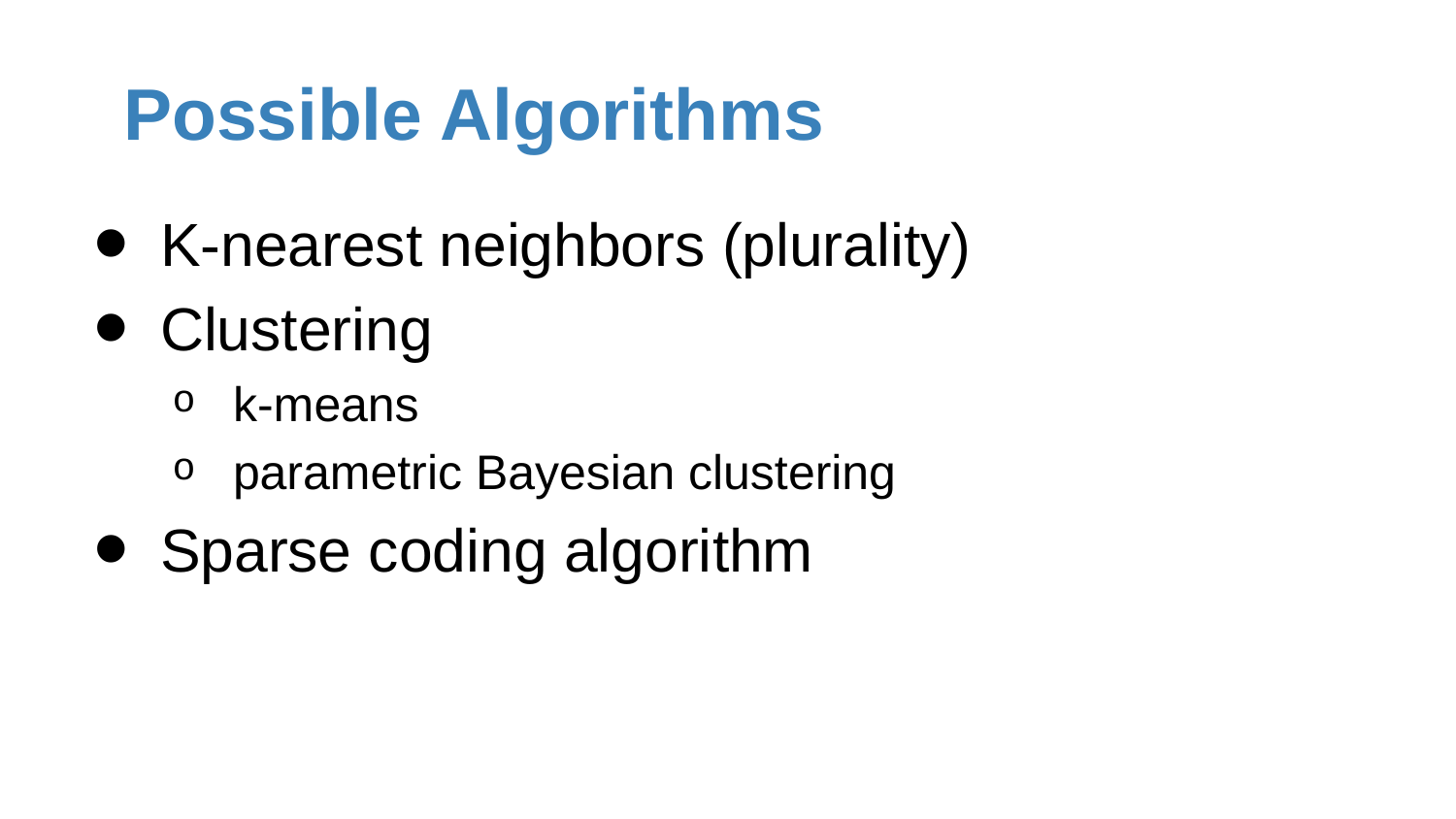

# Possible Algorithms
K-nearest neighbors (plurality)
Clustering
k-means
parametric Bayesian clustering
Sparse coding algorithm